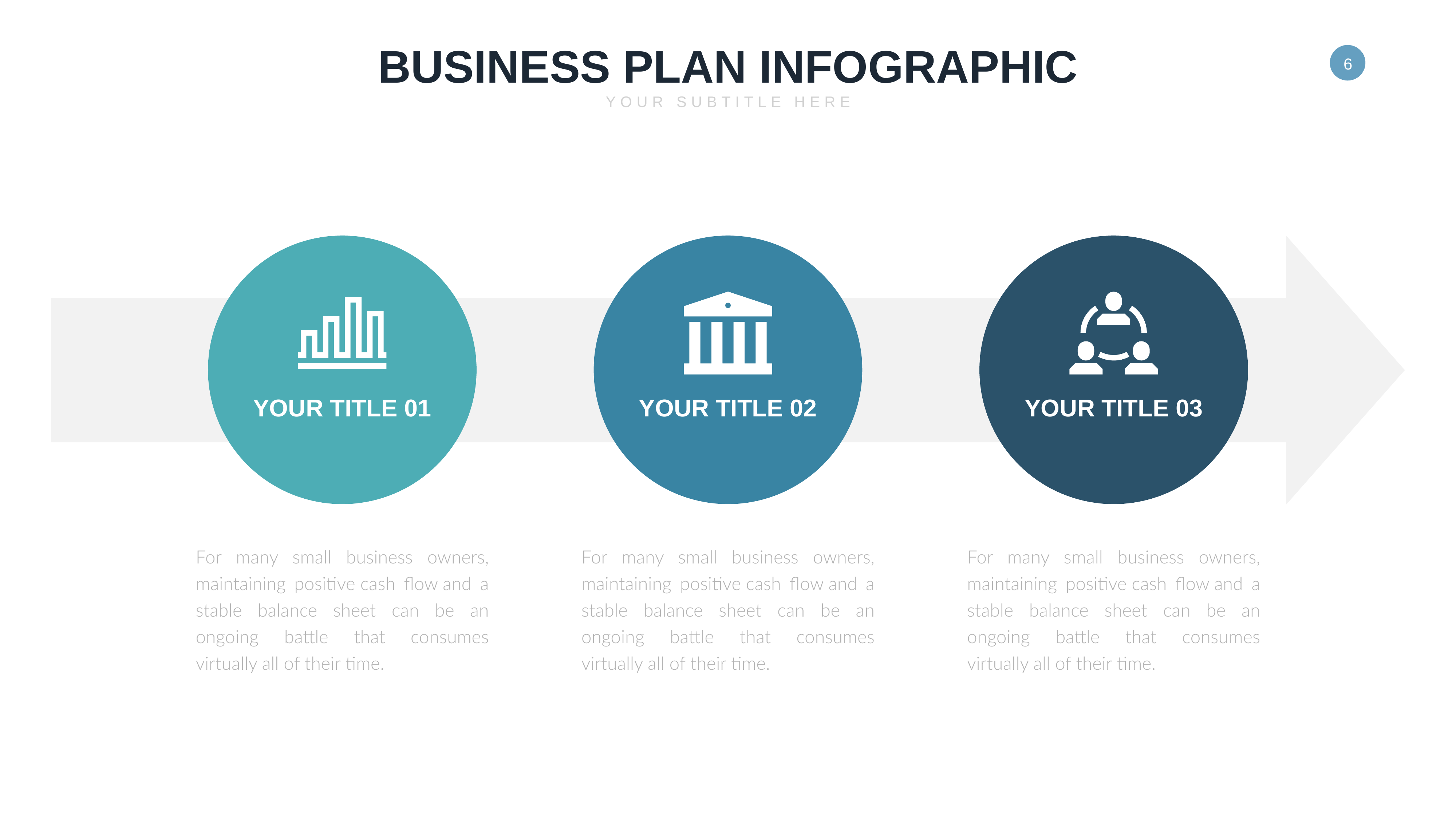

BUSINESS PLAN INFOGRAPHIC
YOUR SUBTITLE HERE

YOUR TITLE 01
YOUR TITLE 02
YOUR TITLE 03
For many small business owners, maintaining positive cash flow and a stable balance sheet can be an ongoing battle that consumes virtually all of their time.
For many small business owners, maintaining positive cash flow and a stable balance sheet can be an ongoing battle that consumes virtually all of their time.
For many small business owners, maintaining positive cash flow and a stable balance sheet can be an ongoing battle that consumes virtually all of their time.